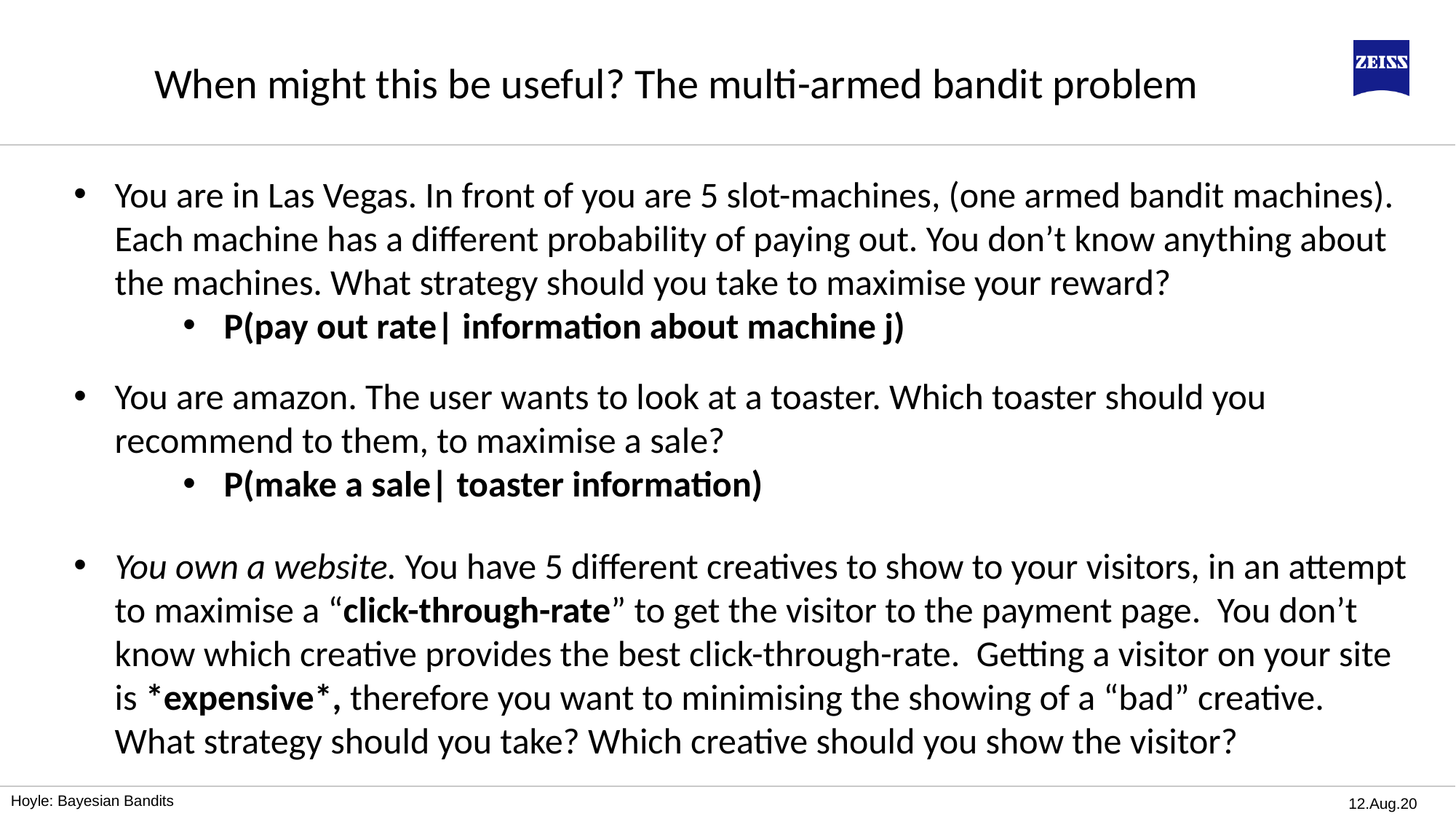

When might this be useful? The multi-armed bandit problem
You are in Las Vegas. In front of you are 5 slot-machines, (one armed bandit machines). Each machine has a different probability of paying out. You don’t know anything about the machines. What strategy should you take to maximise your reward?
P(pay out rate| information about machine j)
You are amazon. The user wants to look at a toaster. Which toaster should you recommend to them, to maximise a sale?
P(make a sale| toaster information)
You own a website. You have 5 different creatives to show to your visitors, in an attempt to maximise a “click-through-rate” to get the visitor to the payment page.  You don’t know which creative provides the best click-through-rate.  Getting a visitor on your site is *expensive*, therefore you want to minimising the showing of a “bad” creative. What strategy should you take? Which creative should you show the visitor?
Hoyle: Bayesian Bandits
12.Aug.20